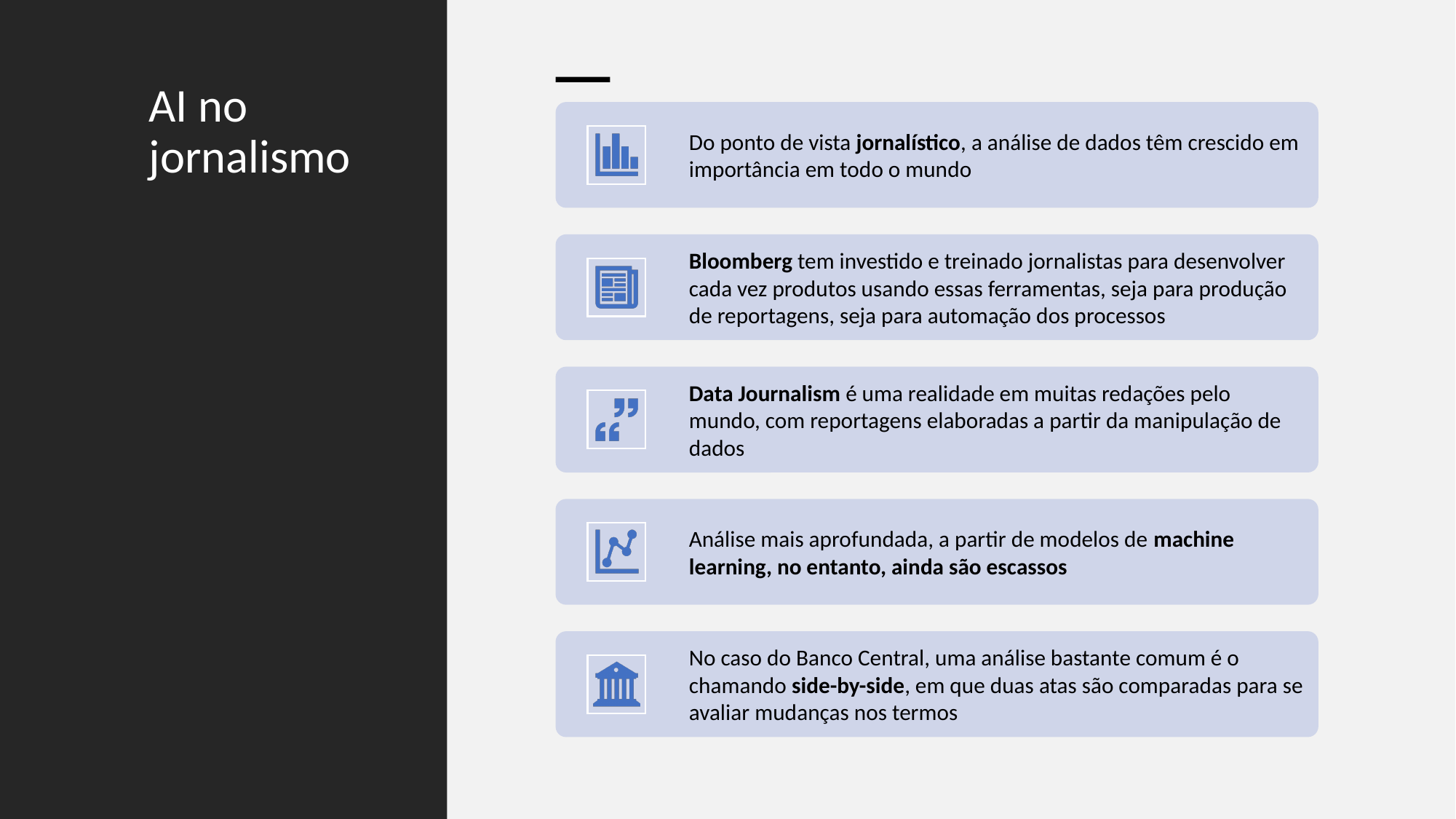

# AI no jornalismo

Do ponto de vista jornalístico, a análise de dados têm crescido em importância em todo o mundo
Bloomberg tem investido e treinado jornalistas para desenvolver cada vez produtos usando essas ferramentas, seja para produção de reportagens, seja para automação dos processos
Data Journalism é uma realidade em muitas redações pelo mundo, com reportagens elaboradas a partir da manipulação de dados
Análise mais aprofundada, a partir de modelos de machine learning, no entanto, ainda são escassos
No caso do Banco Central, uma análise bastante comum é o chamando side-by-side, em que duas atas são comparadas para se avaliar mudanças nos termos